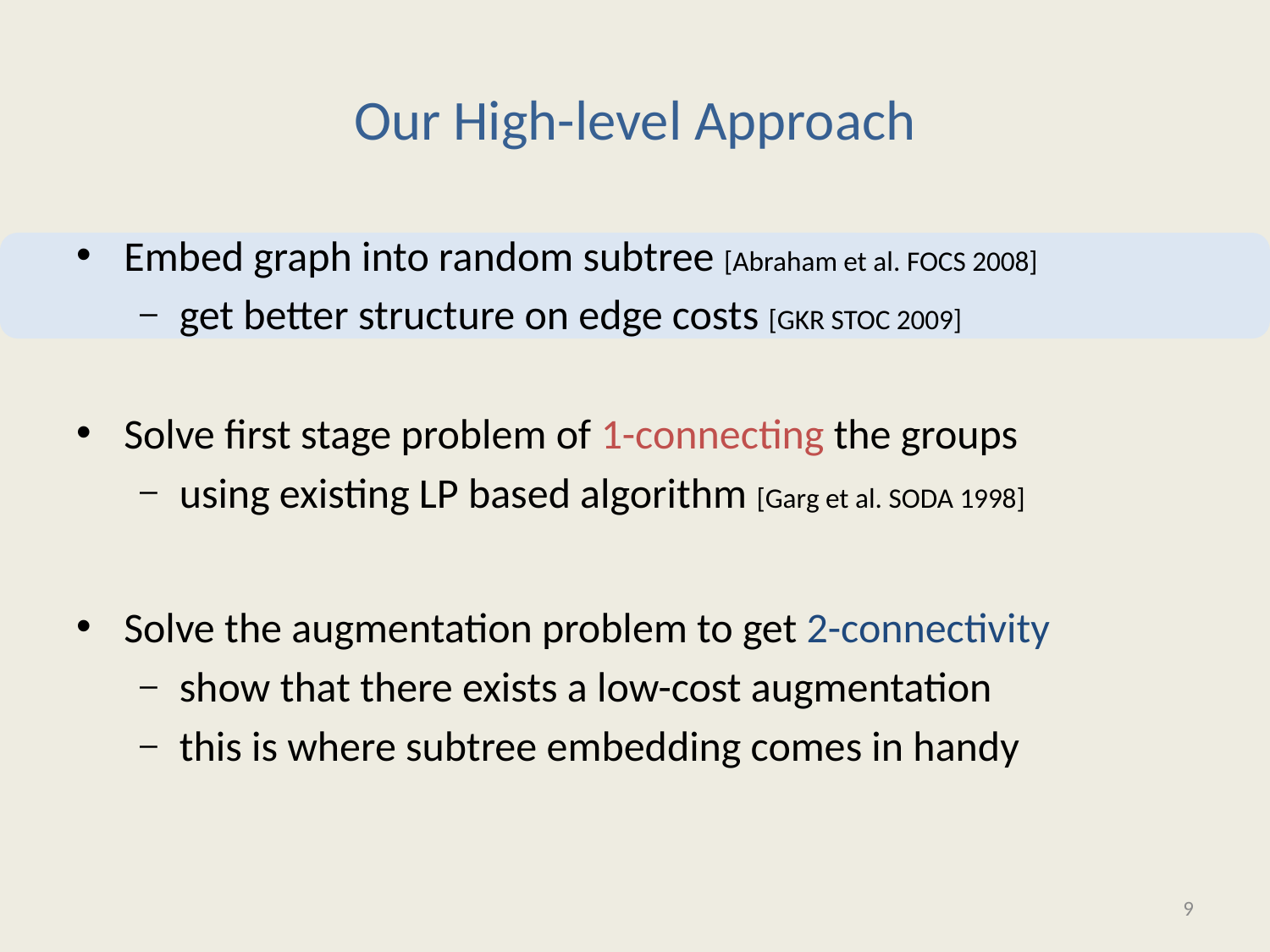

# Our High-level Approach
Embed graph into random subtree [Abraham et al. FOCS 2008]
get better structure on edge costs [GKR STOC 2009]

Solve first stage problem of 1-connecting the groups
using existing LP based algorithm [Garg et al. SODA 1998]

Solve the augmentation problem to get 2-connectivity
show that there exists a low-cost augmentation
this is where subtree embedding comes in handy

9